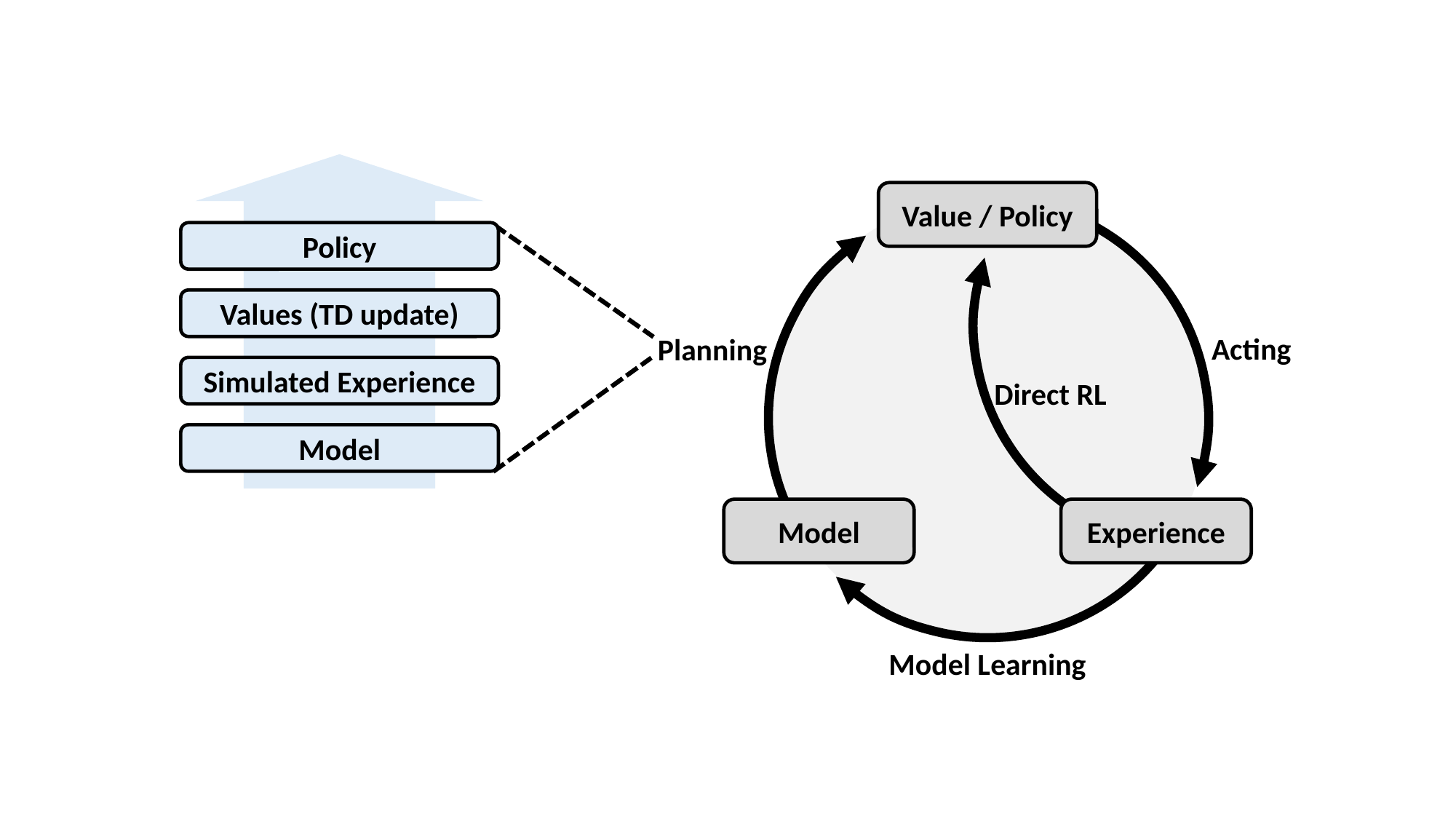

Value / Policy

Acting
Planning
Direct RL
Model
Experience
Model Learning

Model
Simulated Experience
Values (TD update)
Policy